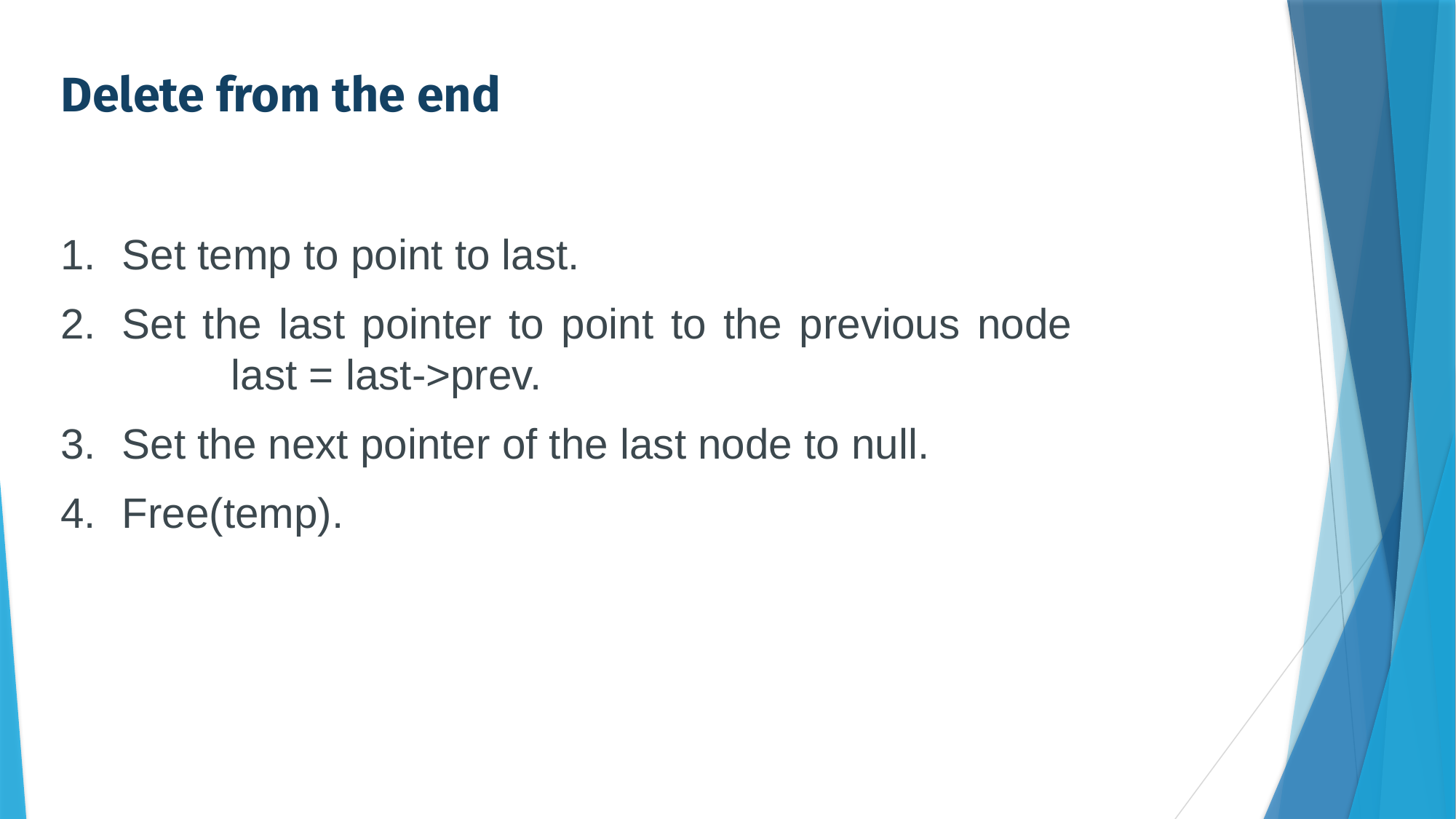

Delete from the end
Set temp to point to last.
Set the last pointer to point to the previous node 			last = last->prev.
Set the next pointer of the last node to null.
Free(temp).